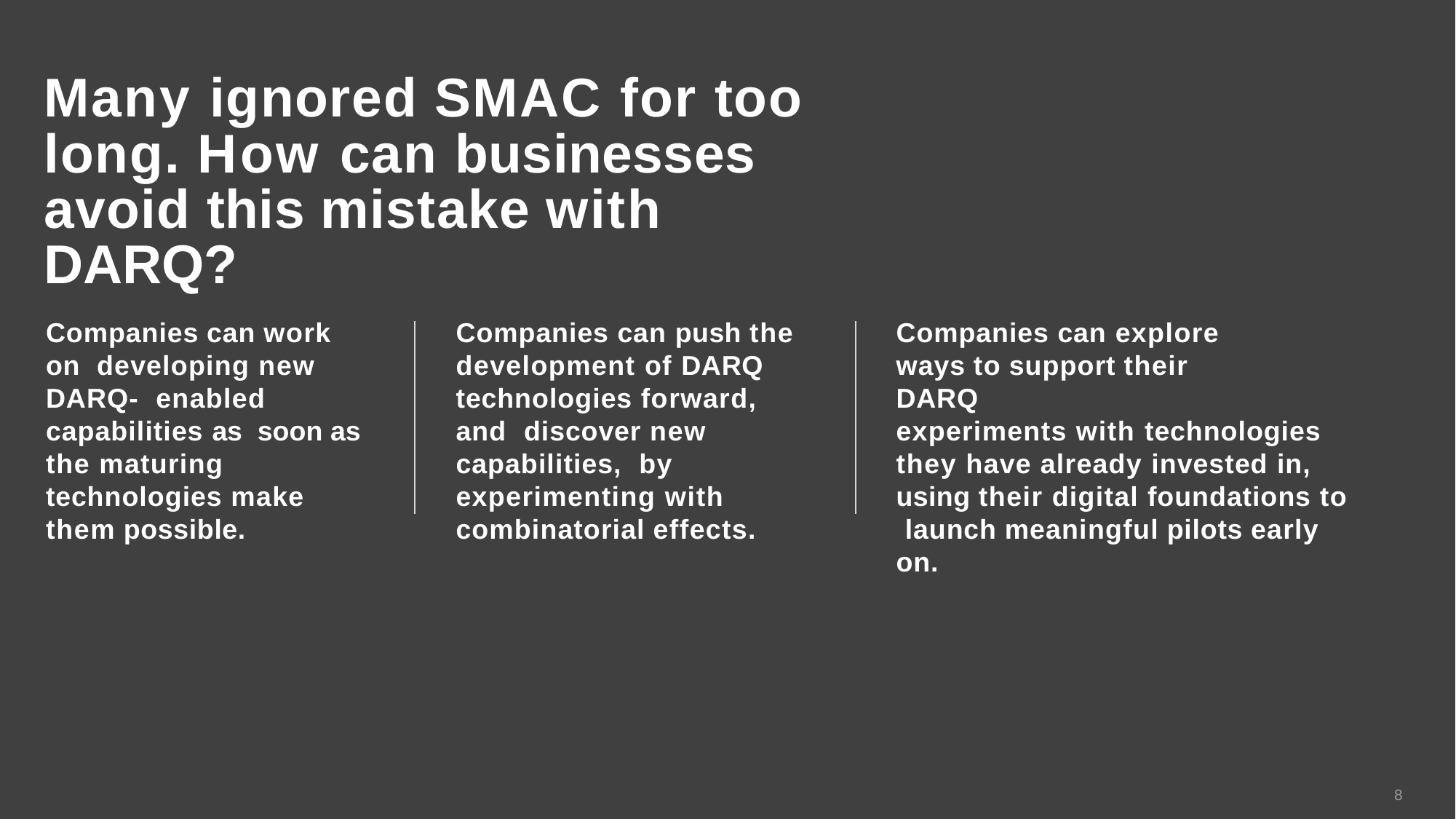

# Many ignored SMAC for too  long. How can businesses  avoid this mistake with DARQ?
Companies can work on  developing new DARQ-  enabled capabilities as  soon as the maturing  technologies make  them possible.
Companies can push the  development of DARQ  technologies forward, and  discover new capabilities,  by experimenting with  combinatorial effects.
Companies can explore  ways to support their DARQ
experiments with technologies  they have already invested in,  using their digital foundations to  launch meaningful pilots early on.

8